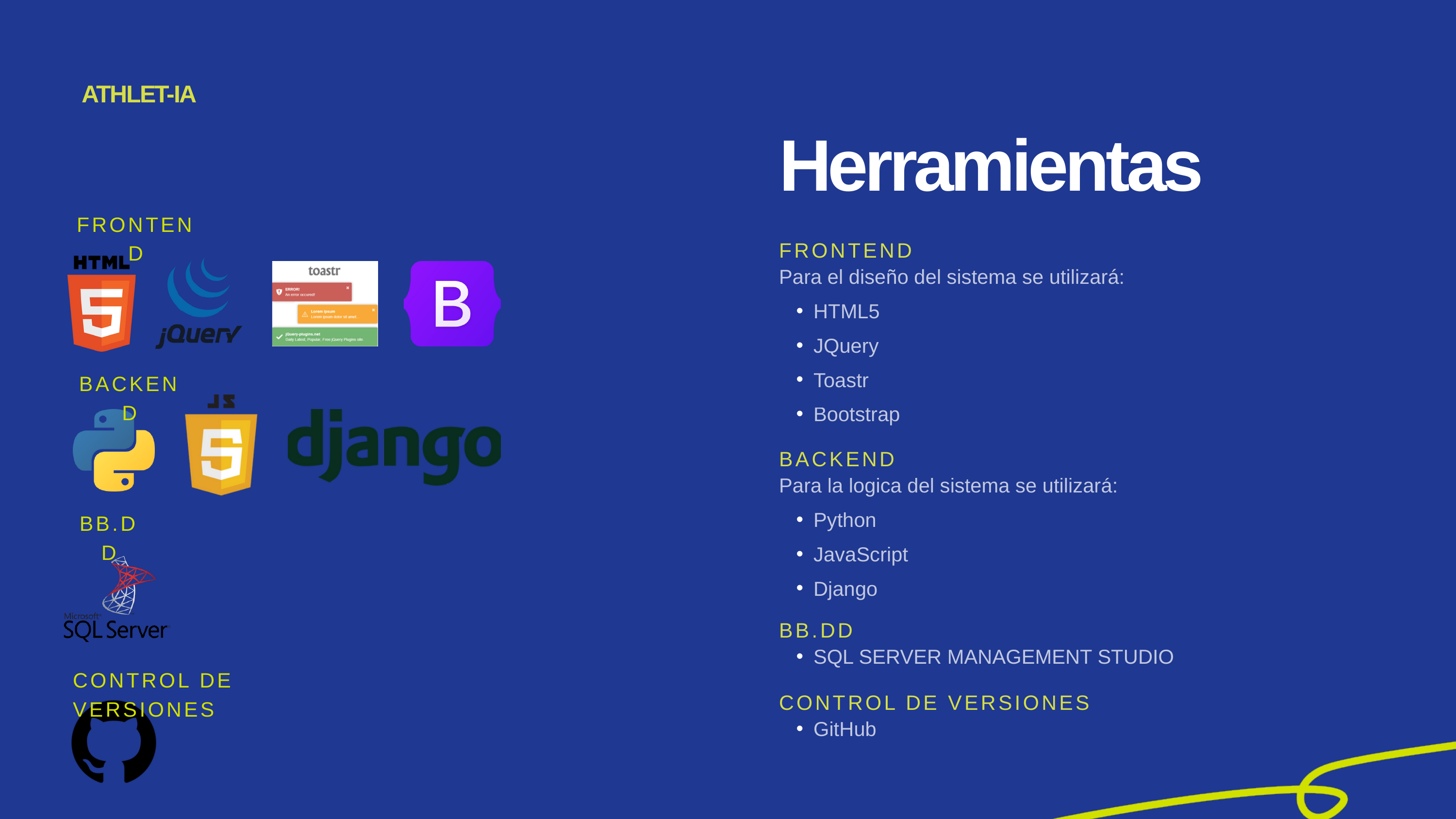

ATHLET-IA
Herramientas
FRONTEND
FRONTEND
Para el diseño del sistema se utilizará:
HTML5
JQuery
Toastr
Bootstrap

BACKEND

BACKEND
Para la logica del sistema se utilizará:
Python
JavaScript
Django
BB.DD

BB.DD
SQL SERVER MANAGEMENT STUDIO
CONTROL DE VERSIONES
CONTROL DE VERSIONES
GitHub